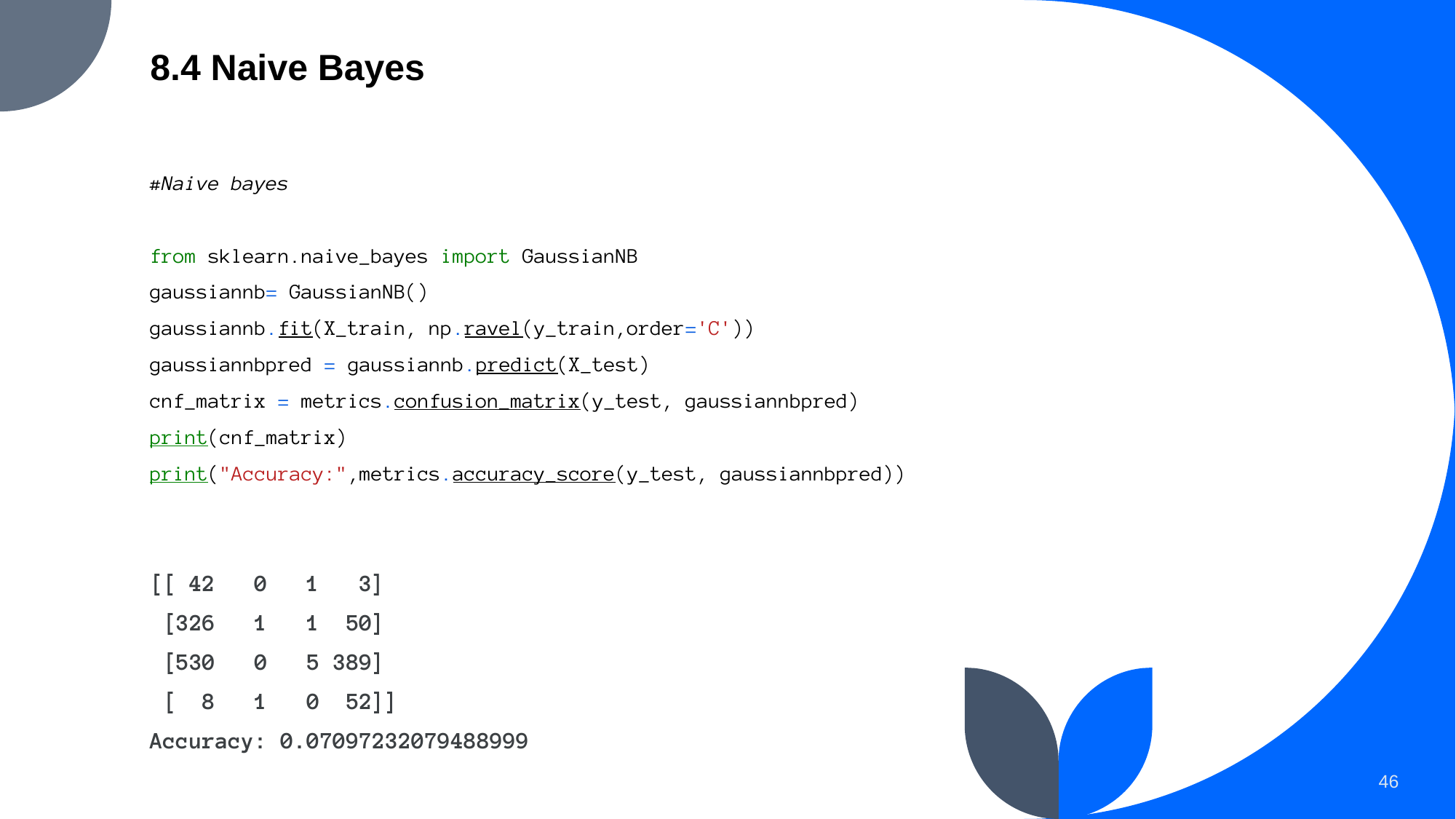

# 8.4 Naive Bayes

#Naive bayes

from sklearn.naive_bayes import GaussianNB
gaussiannb= GaussianNB()
gaussiannb.fit(X_train, np.ravel(y_train,order='C'))
gaussiannbpred = gaussiannb.predict(X_test)
cnf_matrix = metrics.confusion_matrix(y_test, gaussiannbpred)
print(cnf_matrix)
print("Accuracy:",metrics.accuracy_score(y_test, gaussiannbpred))

[[ 42   0   1   3]
 [326   1   1  50]
 [530   0   5 389]
 [  8   1   0  52]]
Accuracy: 0.07097232079488999
46